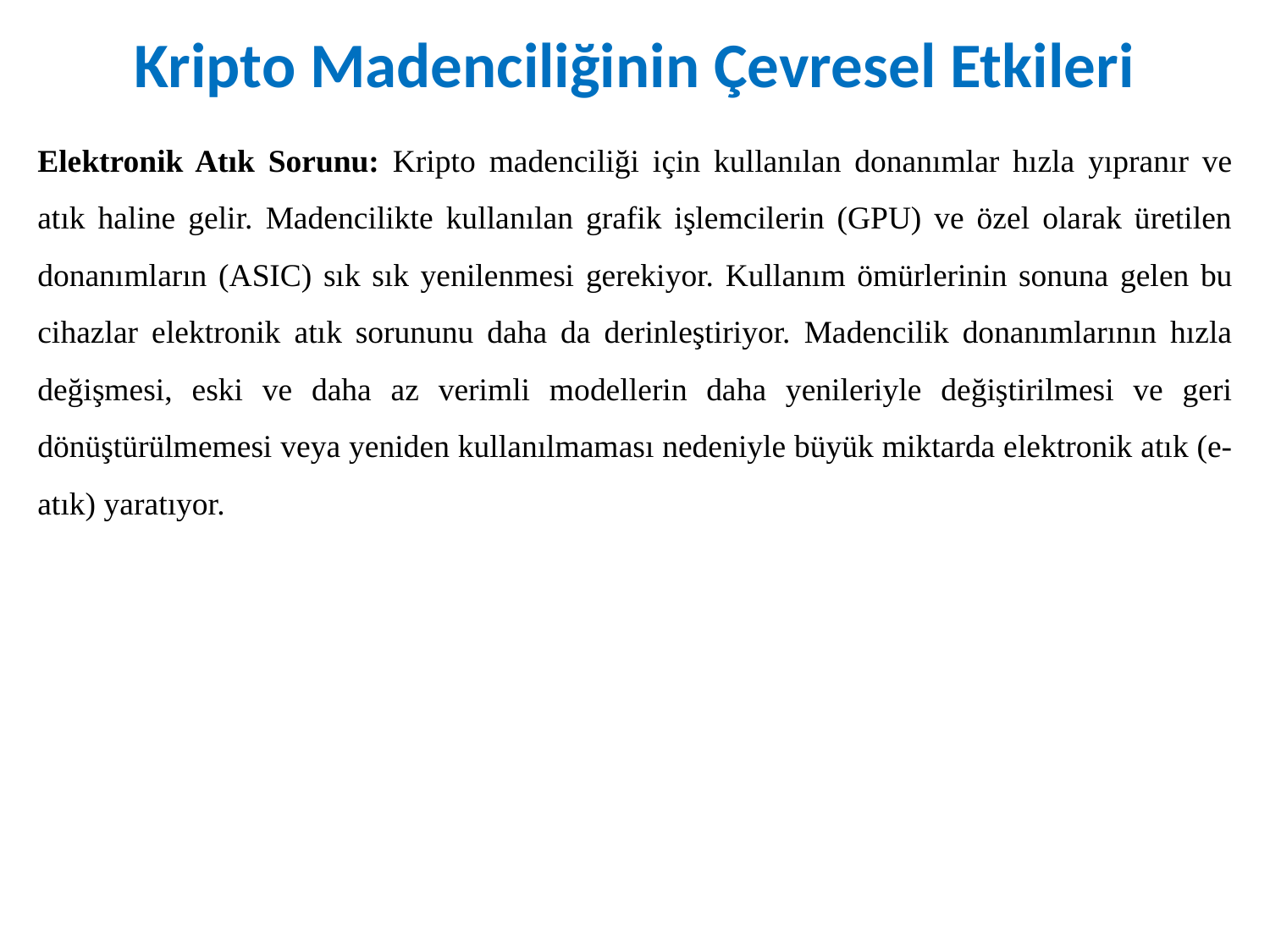

# Kripto Madenciliğinin Çevresel Etkileri
Elektronik Atık Sorunu: Kripto madenciliği için kullanılan donanımlar hızla yıpranır ve atık haline gelir. Madencilikte kullanılan grafik işlemcilerin (GPU) ve özel olarak üretilen donanımların (ASIC) sık sık yenilenmesi gerekiyor. Kullanım ömürlerinin sonuna gelen bu cihazlar elektronik atık sorununu daha da derinleştiriyor. Madencilik donanımlarının hızla değişmesi, eski ve daha az verimli modellerin daha yenileriyle değiştirilmesi ve geri dönüştürülmemesi veya yeniden kullanılmaması nedeniyle büyük miktarda elektronik atık (e-atık) yaratıyor.